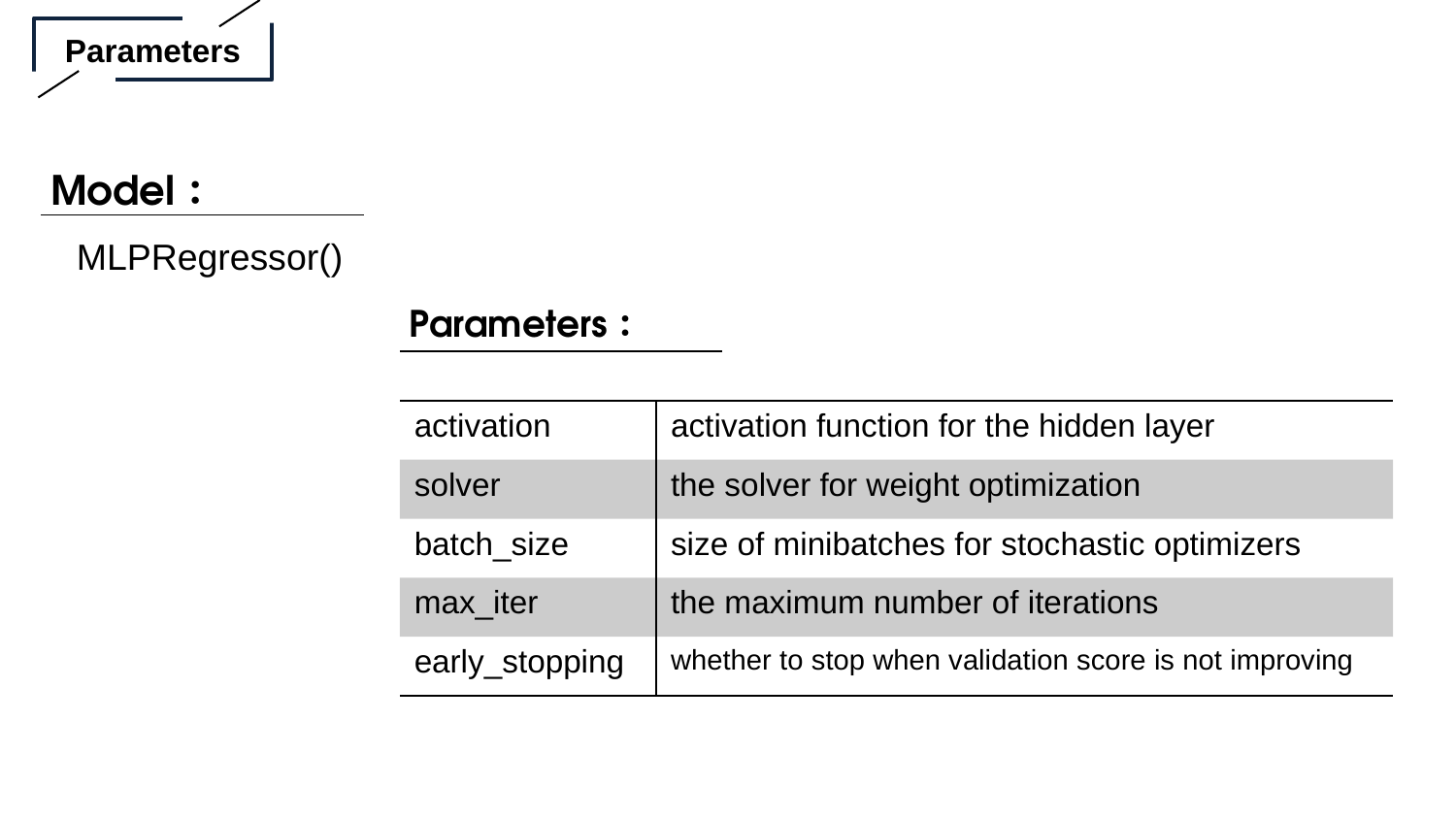

Parameters
Model：
MLPRegressor()
Parameters：
| activation | activation function for the hidden layer |
| --- | --- |
| solver | the solver for weight optimization |
| batch\_size | size of minibatches for stochastic optimizers |
| max\_iter | the maximum number of iterations |
| early\_stopping | whether to stop when validation score is not improving |